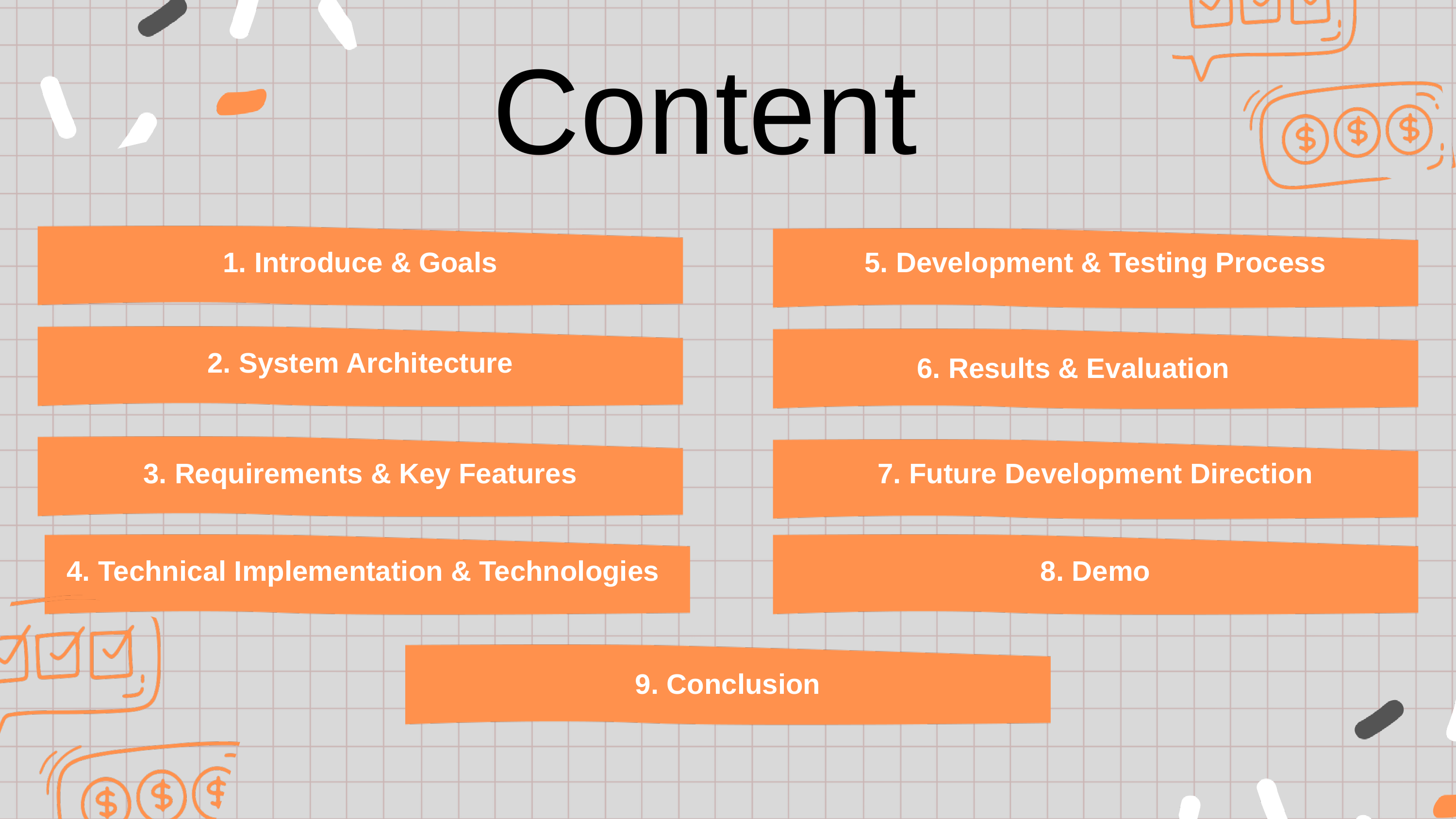

Content

1. Introduce & Goals
5. Development & Testing Process

2. System Architecture
6. Results & Evaluation

3. Requirements & Key Features
7. Future Development Direction

4. Technical Implementation & Technologies
8. Demo

9. Conclusion